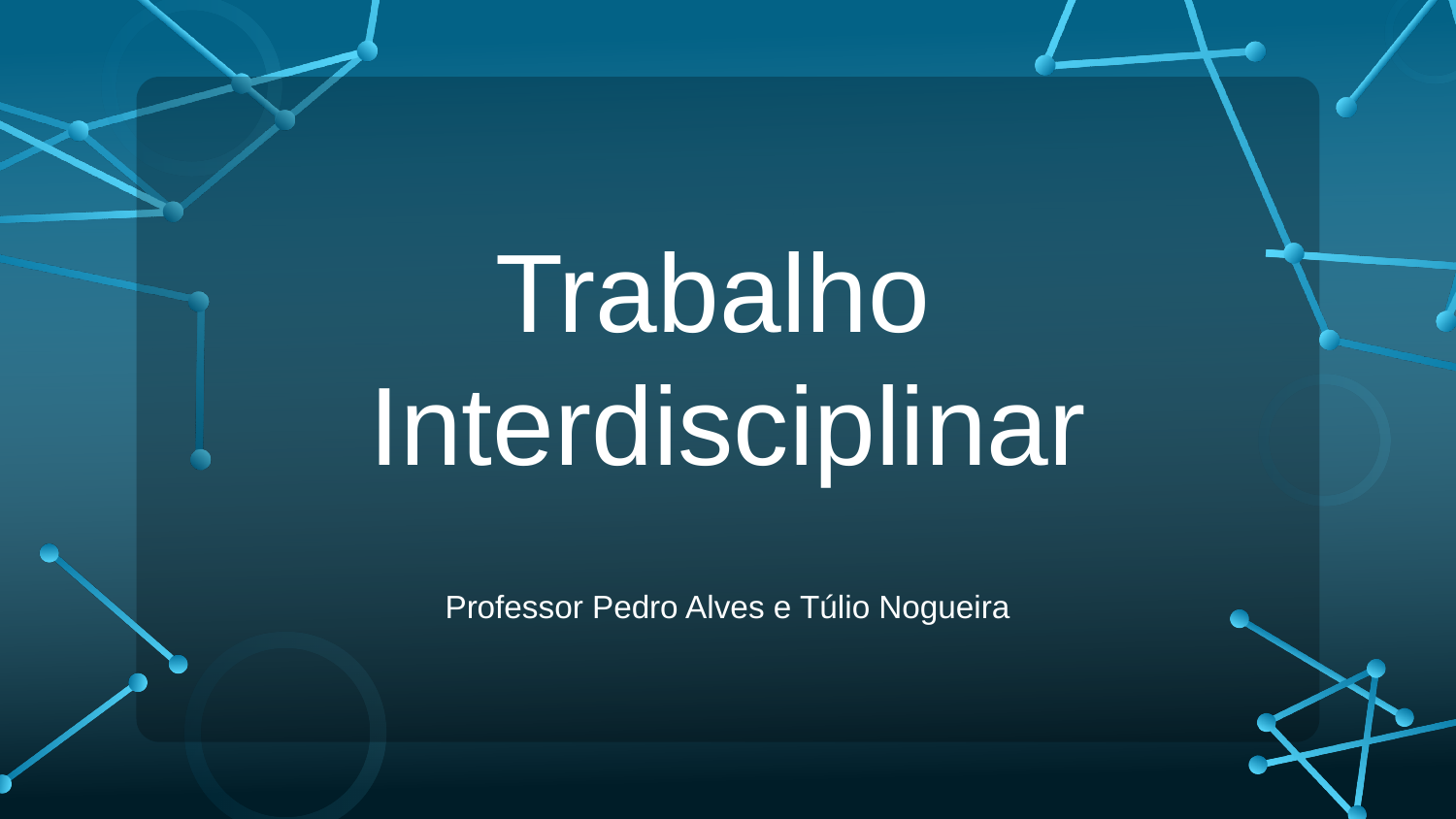

# Trabalho Interdisciplinar
Professor Pedro Alves e Túlio Nogueira